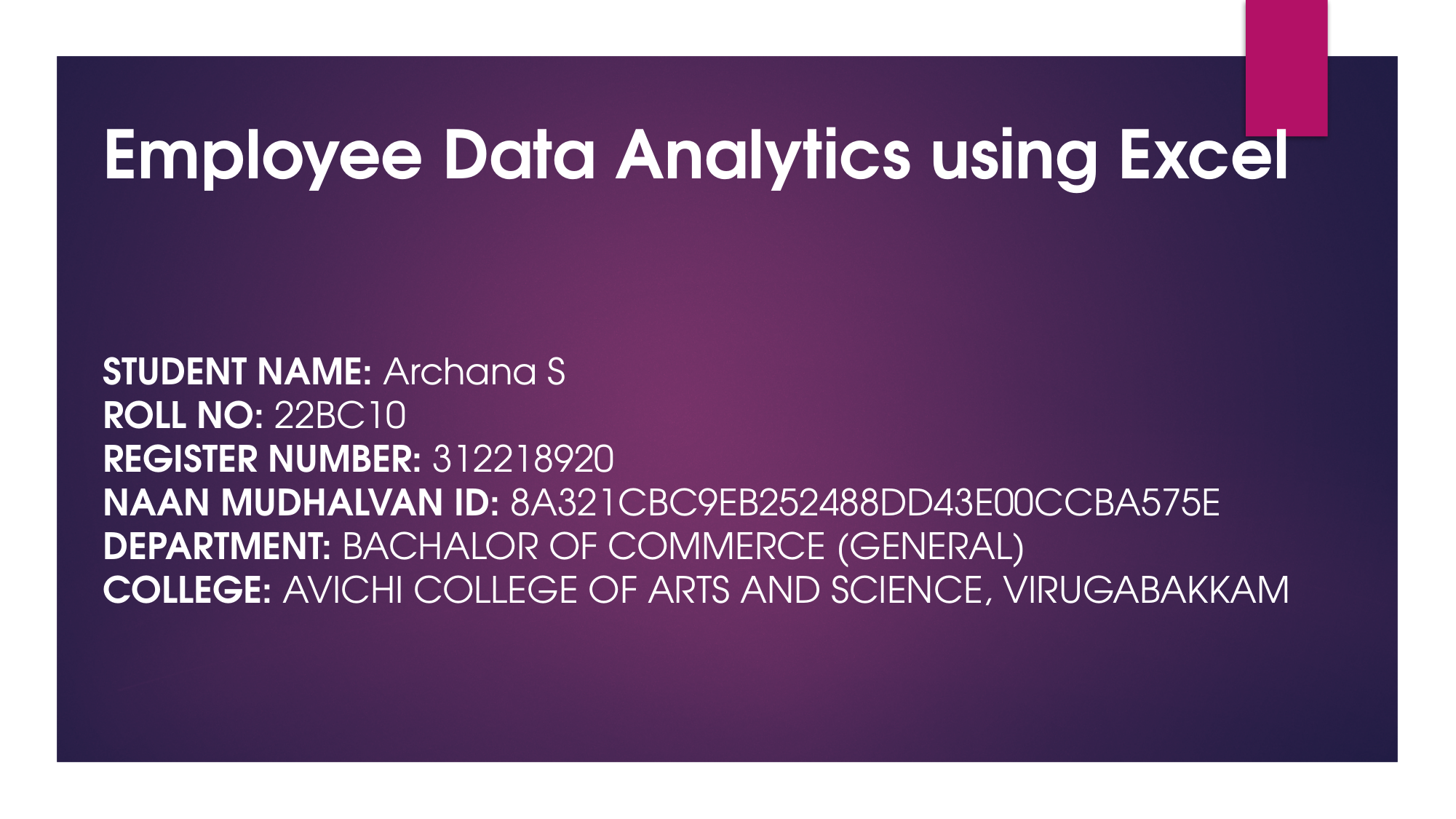

Employee Data Analytics using Excel
STUDENT NAME: Archana S
ROLL NO: 22BC10
REGISTER NUMBER: 312218920
NAAN MUDHALVAN ID: 8A321CBC9EB252488DD43E00CCBA575E
DEPARTMENT: BACHALOR OF COMMERCE (GENERAL)
COLLEGE: AVICHI COLLEGE OF ARTS AND SCIENCE, VIRUGABAKKAM